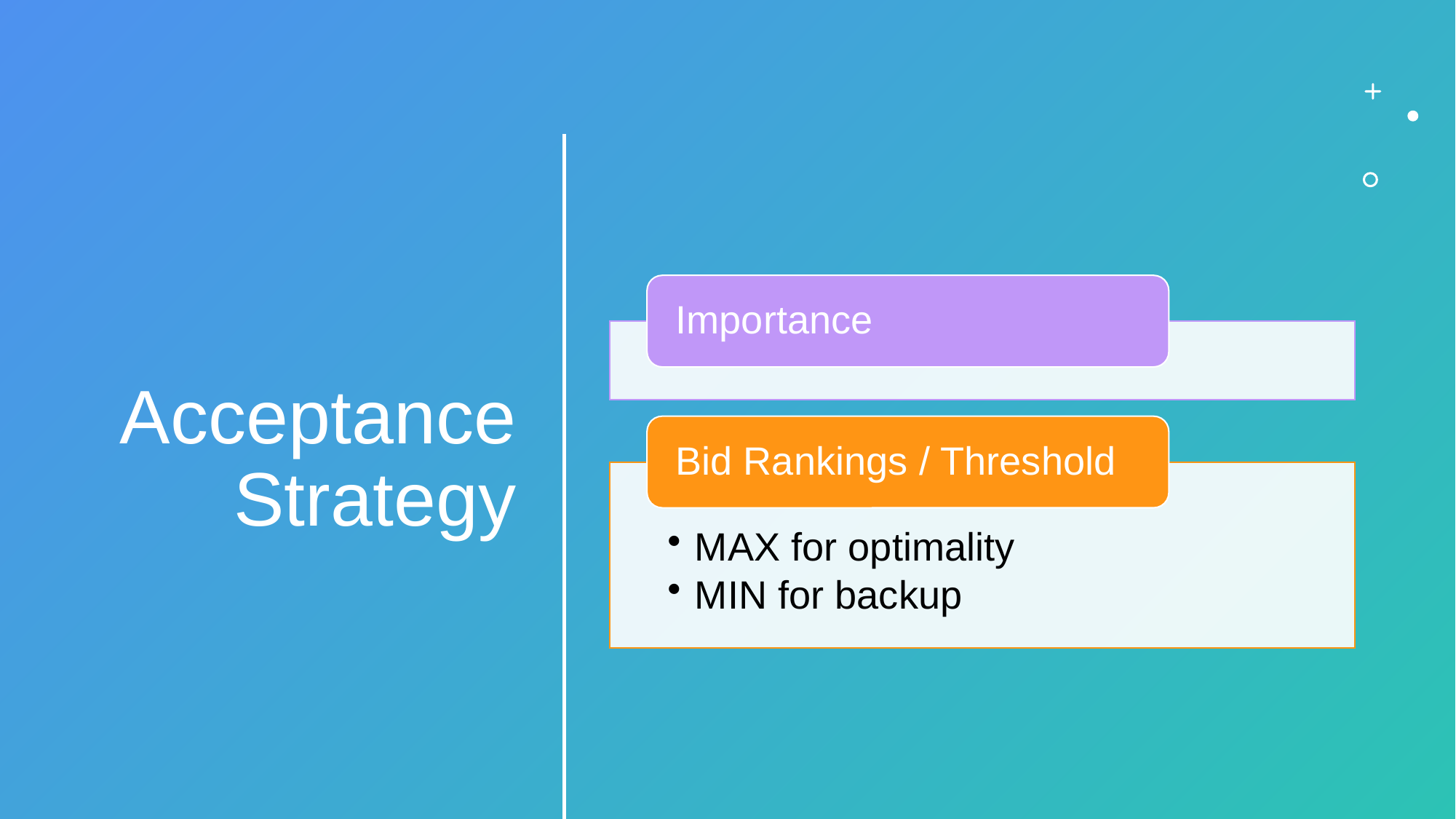

# Acceptance Strategy
Importance
MAX for optimality
MIN for backup
Bid Rankings / Threshold